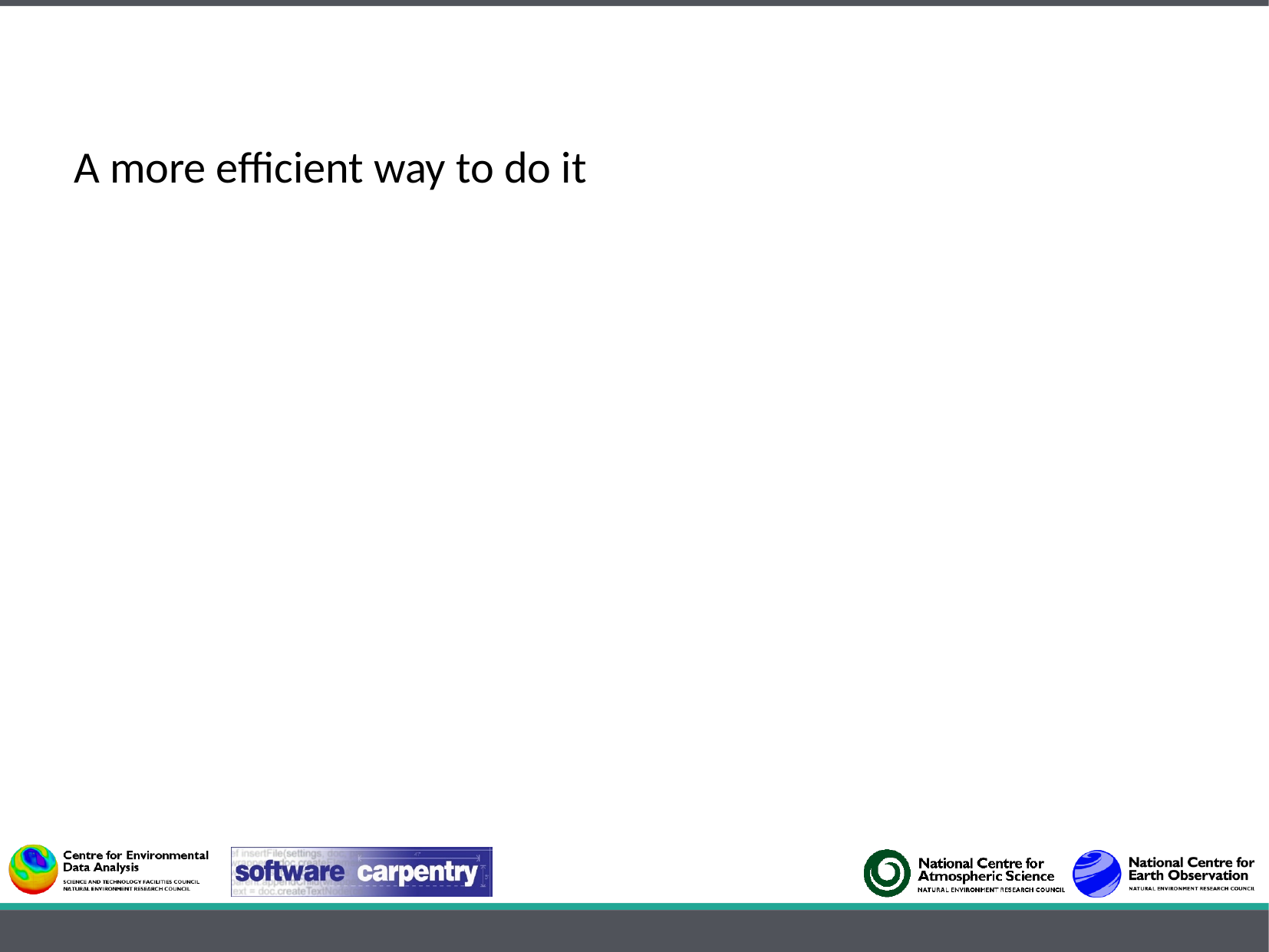

A more efficient way to do it